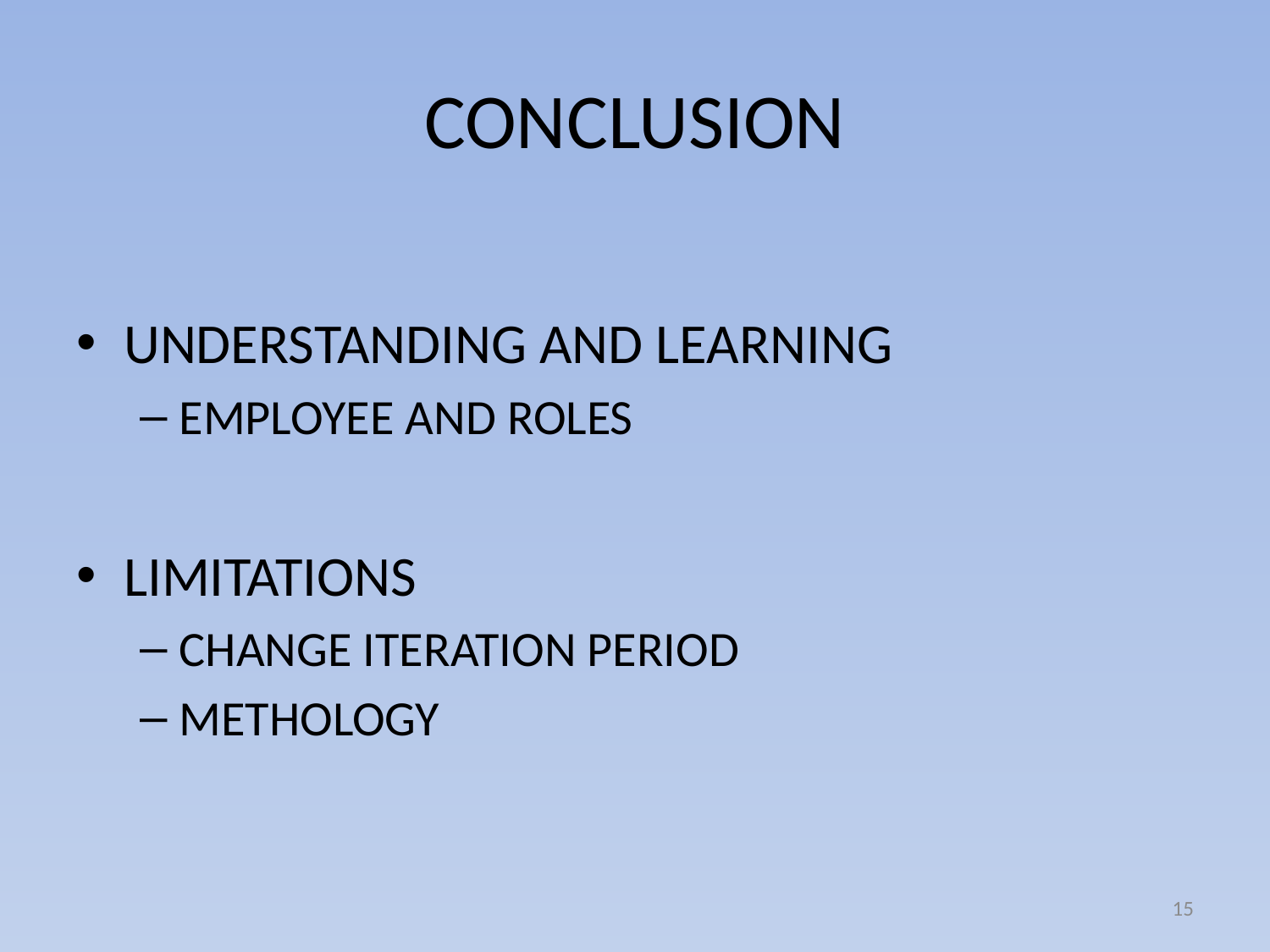

# CONCLUSION

UNDERSTANDING AND LEARNING
EMPLOYEE AND ROLES

LIMITATIONS
CHANGE ITERATION PERIOD
METHOLOGY

15